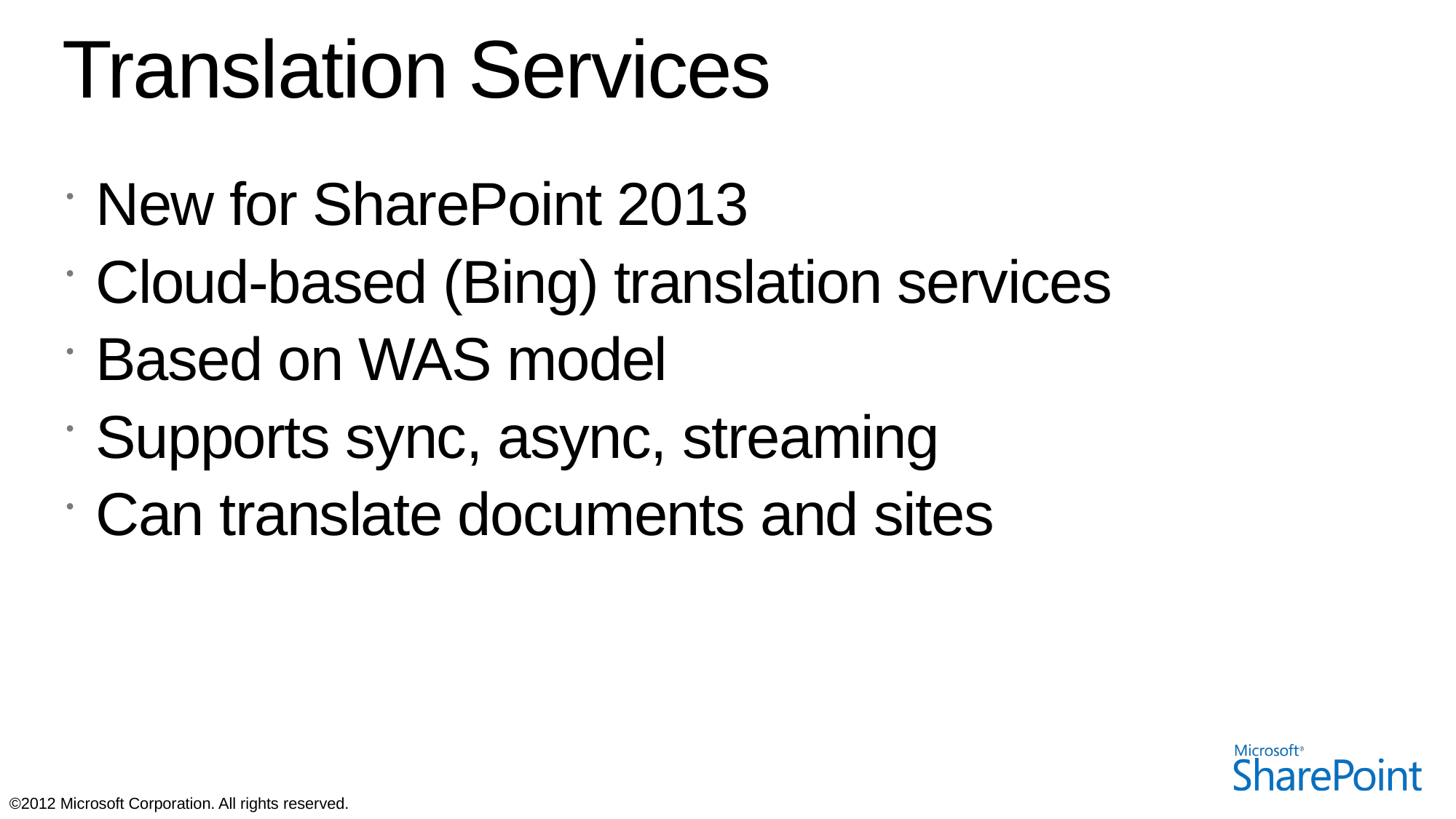

# Translation Services
New for SharePoint 2013
Cloud-based (Bing) translation services
Based on WAS model
Supports sync, async, streaming
Can translate documents and sites